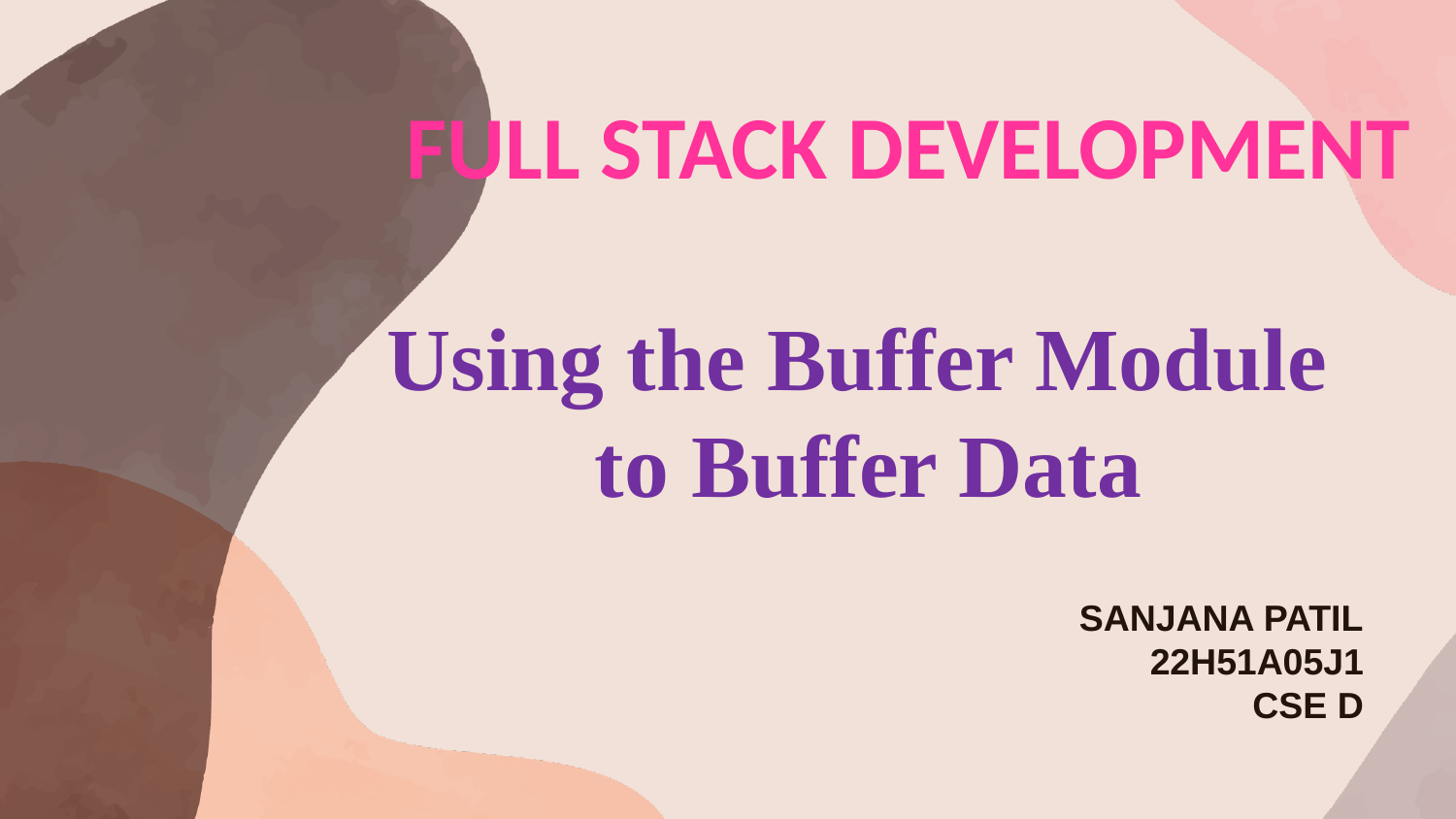

FULL STACK DEVELOPMENT
Using the Buffer Module
to Buffer Data
SANJANA PATIL
22H51A05J1
CSE D
Sanjana Patil
22H51A05J1
CSE - D